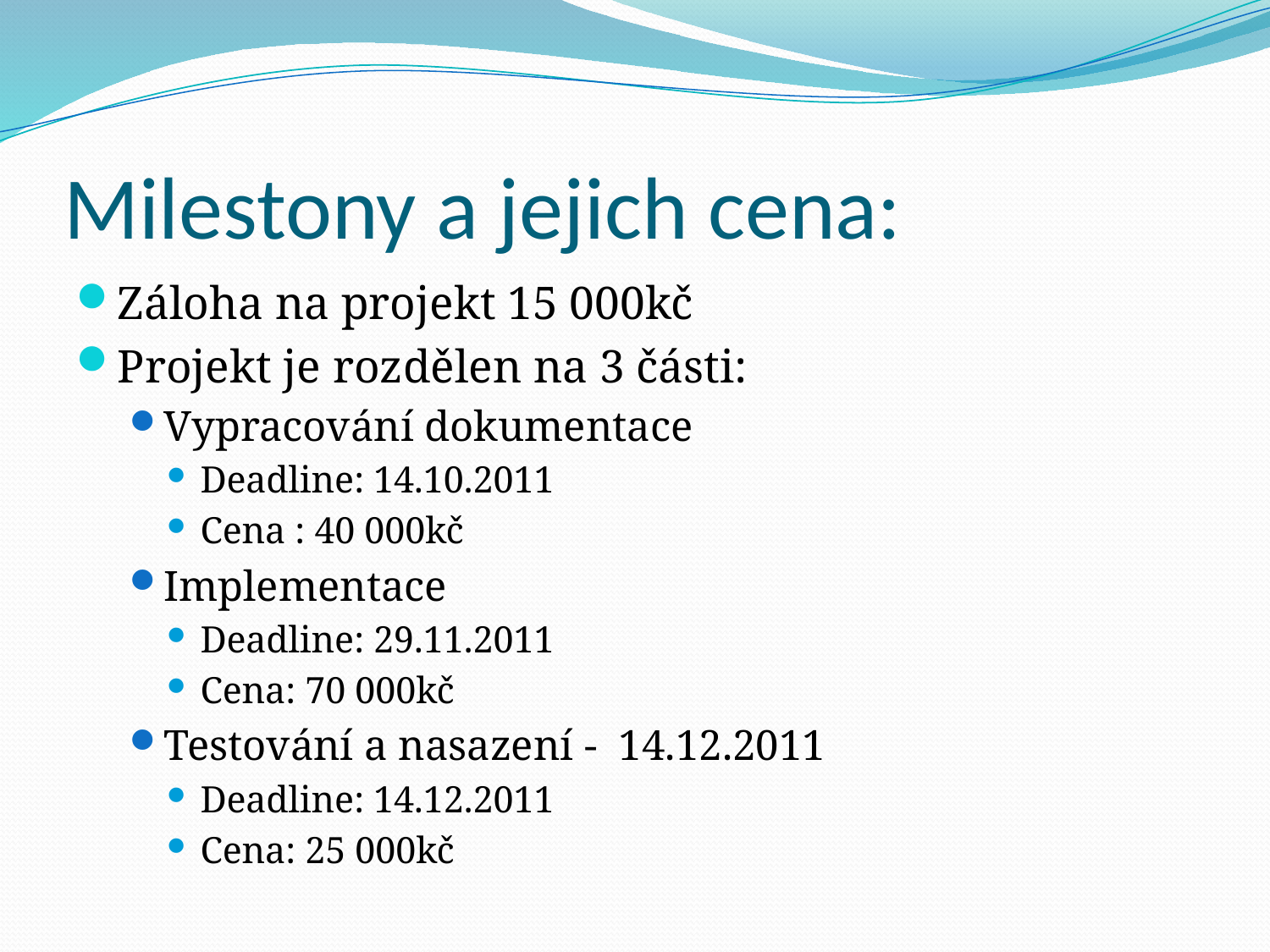

# Milestony a jejich cena:
Záloha na projekt 15 000kč
Projekt je rozdělen na 3 části:
Vypracování dokumentace
Deadline: 14.10.2011
Cena : 40 000kč
Implementace
Deadline: 29.11.2011
Cena: 70 000kč
Testování a nasazení -  14.12.2011
Deadline: 14.12.2011
Cena: 25 000kč